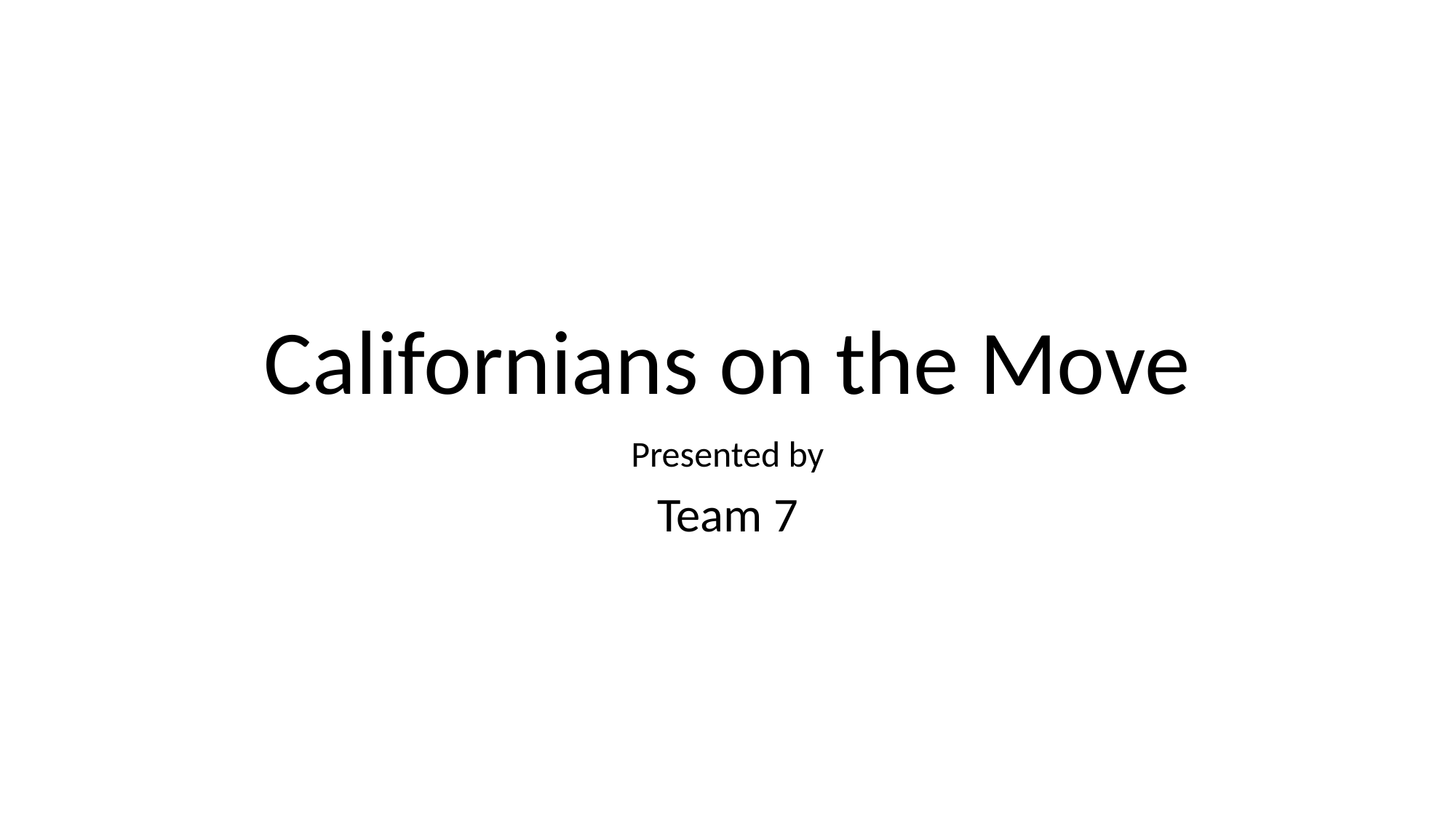

# Californians on the Move
Presented by
Team 7